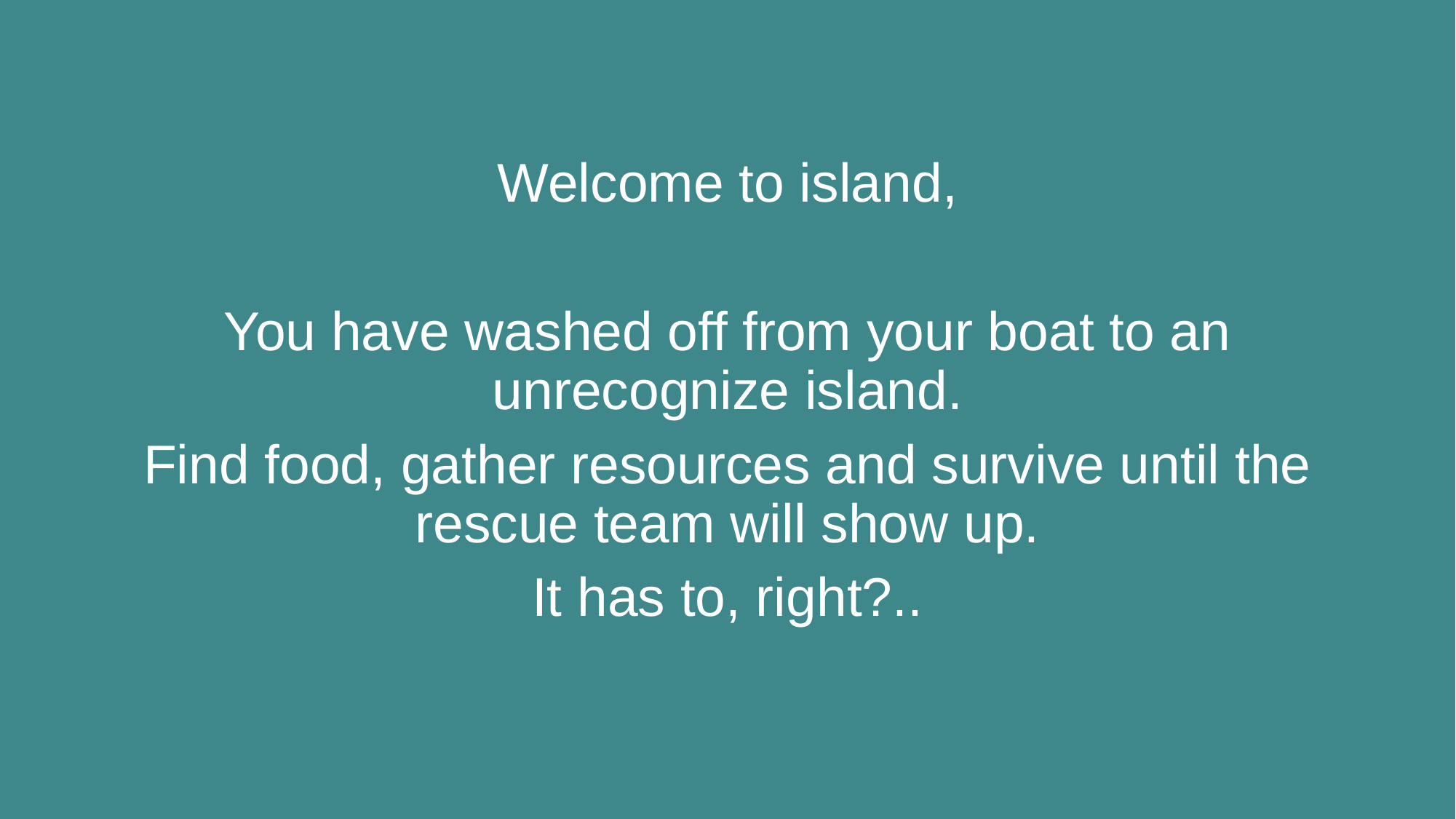

Welcome to island,

You have washed off from your boat to an unrecognize island.
Find food, gather resources and survive until the rescue team will show up.
It has to, right?..